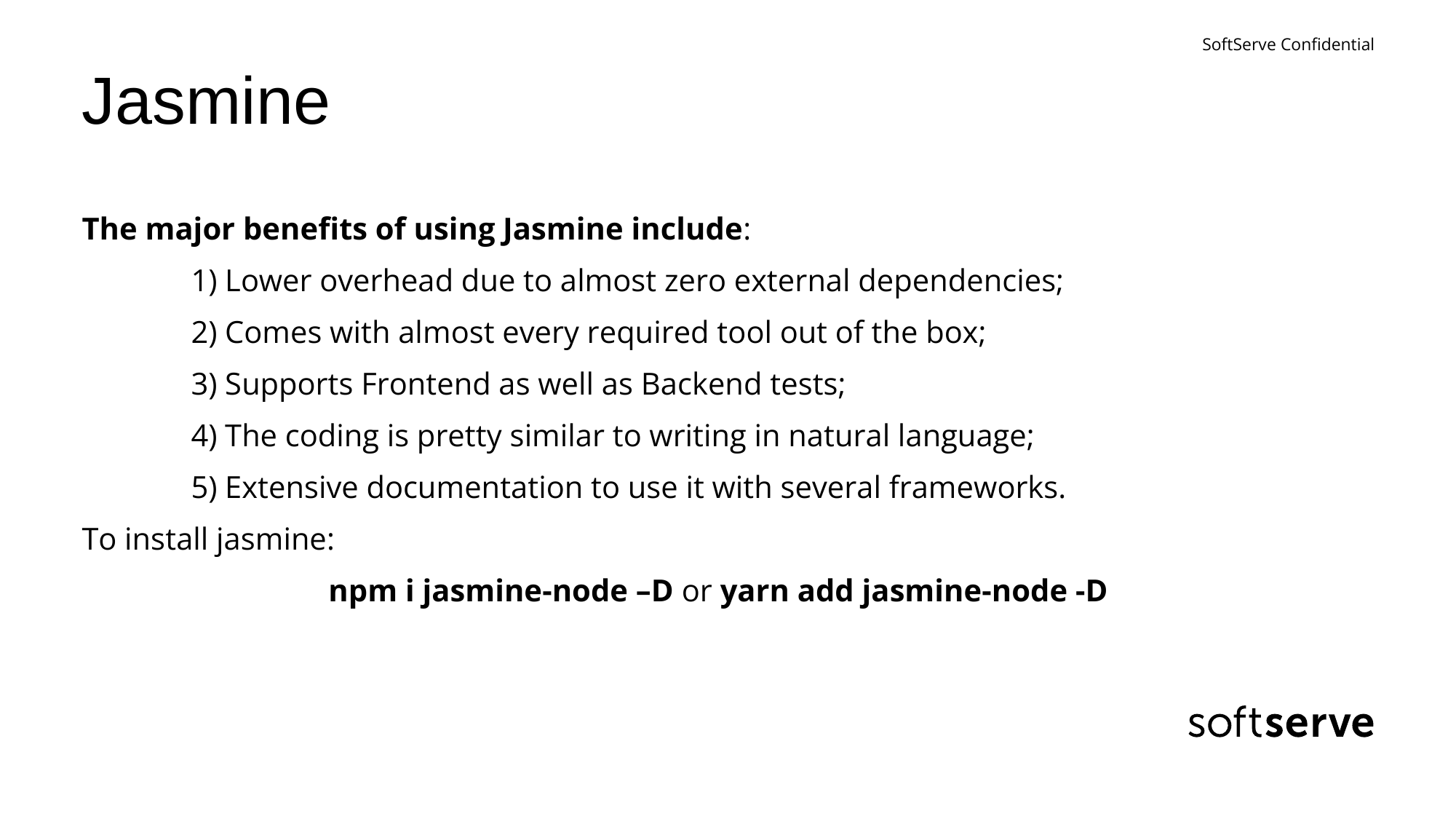

# Jasmine

The major benefits of using Jasmine include:
	1) Lower overhead due to almost zero external dependencies;
	2) Comes with almost every required tool out of the box;
	3) Supports Frontend as well as Backend tests;
	4) The coding is pretty similar to writing in natural language;
	5) Extensive documentation to use it with several frameworks.
To install jasmine:
npm i jasmine-node –D or yarn add jasmine-node -D